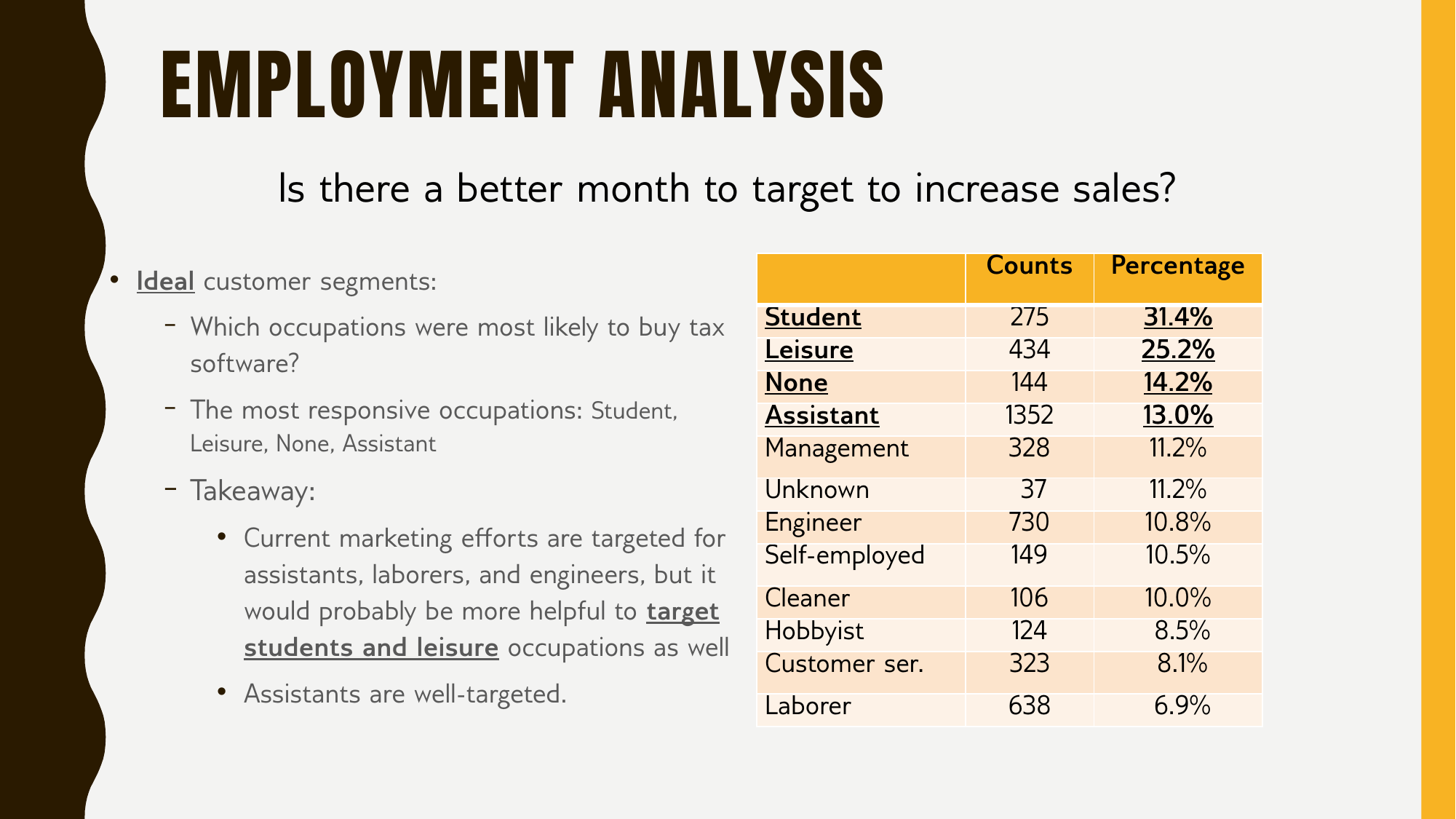

# Employment Analysis
Is there a better month to target to increase sales?
|  | Counts | Percentage |
| --- | --- | --- |
| Student | 275 | 31.4% |
| Leisure | 434 | 25.2% |
| None | 144 | 14.2% |
| Assistant | 1352 | 13.0% |
| Management | 328 | 11.2% |
| Unknown | 37 | 11.2% |
| Engineer | 730 | 10.8% |
| Self-employed | 149 | 10.5% |
| Cleaner | 106 | 10.0% |
| Hobbyist | 124 | 8.5% |
| Customer ser. | 323 | 8.1% |
| Laborer | 638 | 6.9% |
Ideal customer segments:
Which occupations were most likely to buy tax software?
The most responsive occupations: Student, Leisure, None, Assistant
Takeaway:
Current marketing efforts are targeted for assistants, laborers, and engineers, but it would probably be more helpful to target students and leisure occupations as well
Assistants are well-targeted.